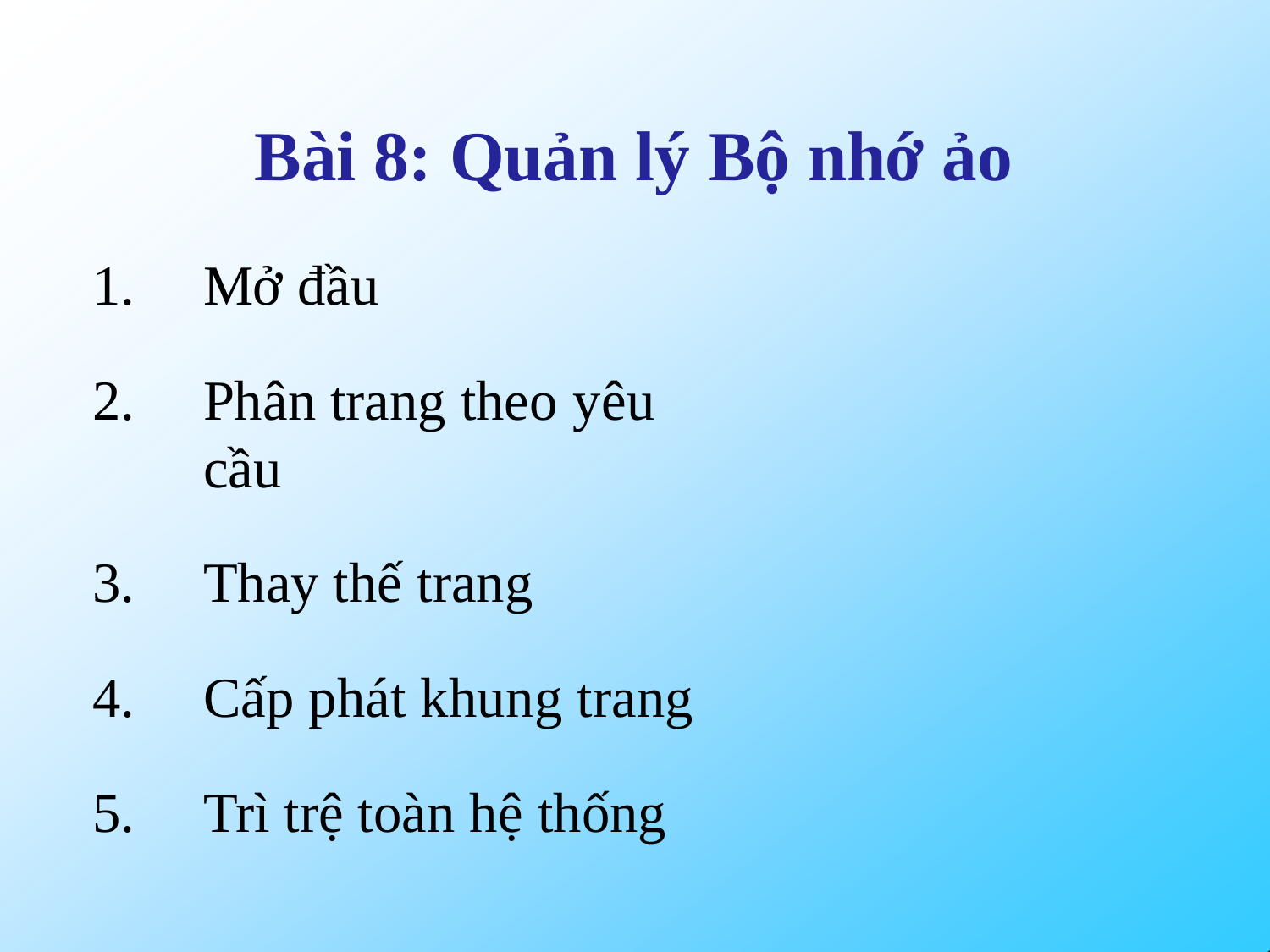

# Bài 8: Quản lý Bộ nhớ ảo
Mở đầu
Phân trang theo yêu cầu
Thay thế trang
Cấp phát khung trang
Trì trệ toàn hệ thống